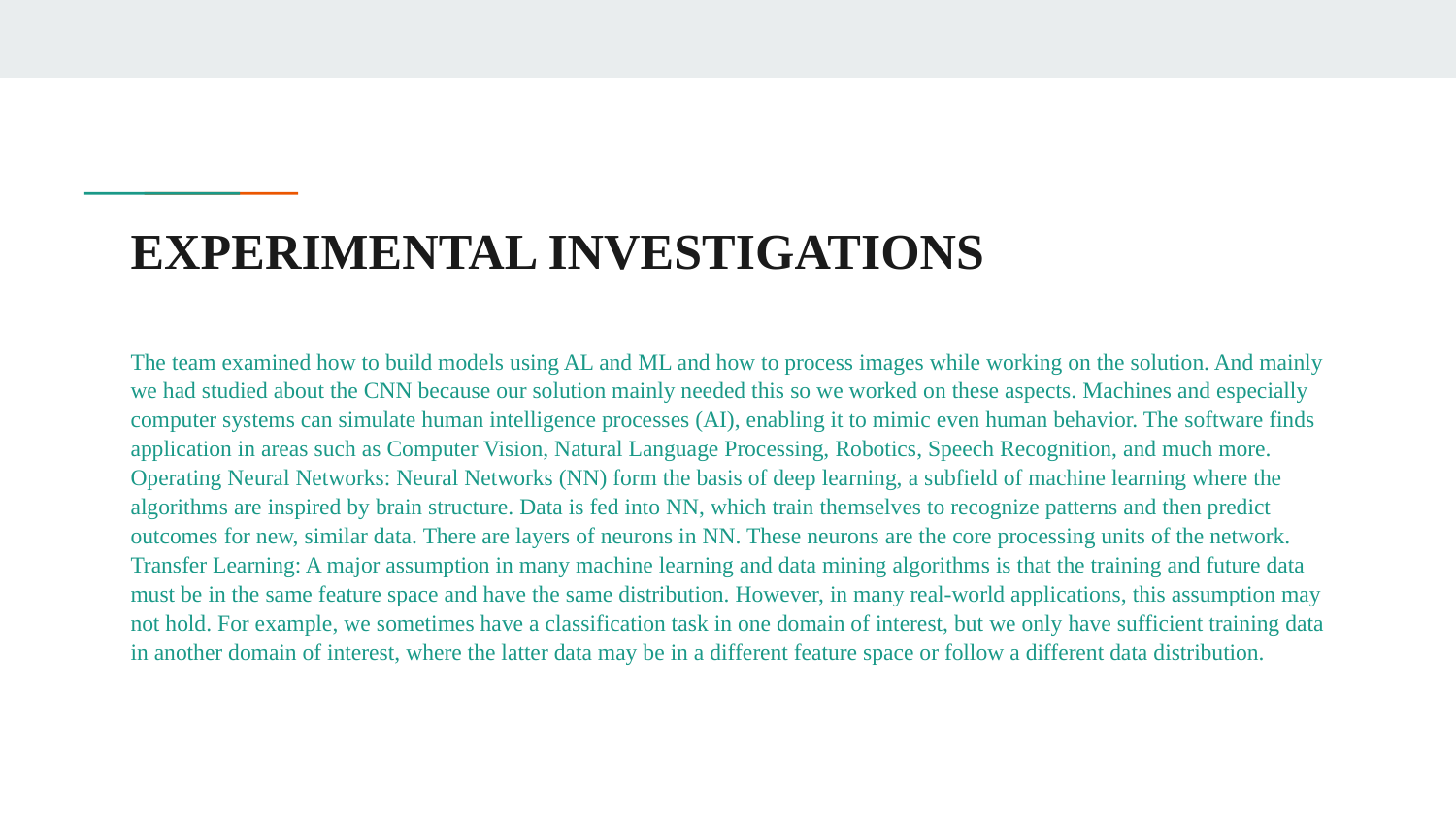

# EXPERIMENTAL INVESTIGATIONS
The team examined how to build models using AL and ML and how to process images while working on the solution. And mainly we had studied about the CNN because our solution mainly needed this so we worked on these aspects. Machines and especially computer systems can simulate human intelligence processes (AI), enabling it to mimic even human behavior. The software finds application in areas such as Computer Vision, Natural Language Processing, Robotics, Speech Recognition, and much more. Operating Neural Networks: Neural Networks (NN) form the basis of deep learning, a subfield of machine learning where the algorithms are inspired by brain structure. Data is fed into NN, which train themselves to recognize patterns and then predict outcomes for new, similar data. There are layers of neurons in NN. These neurons are the core processing units of the network. Transfer Learning: A major assumption in many machine learning and data mining algorithms is that the training and future data must be in the same feature space and have the same distribution. However, in many real-world applications, this assumption may not hold. For example, we sometimes have a classification task in one domain of interest, but we only have sufficient training data in another domain of interest, where the latter data may be in a different feature space or follow a different data distribution.